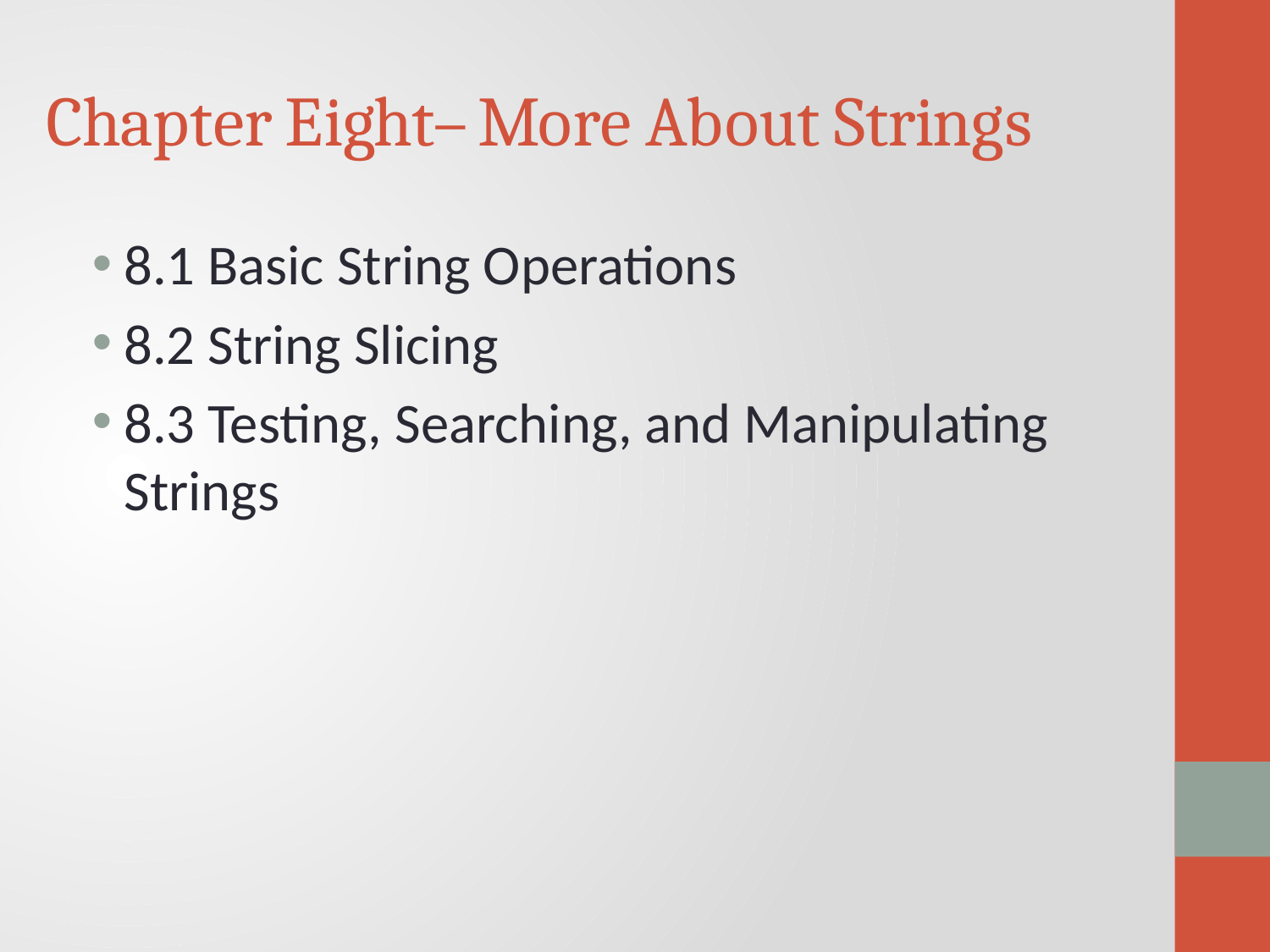

# Chapter Eight– More About Strings
8.1 Basic String Operations
8.2 String Slicing
8.3 Testing, Searching, and Manipulating Strings